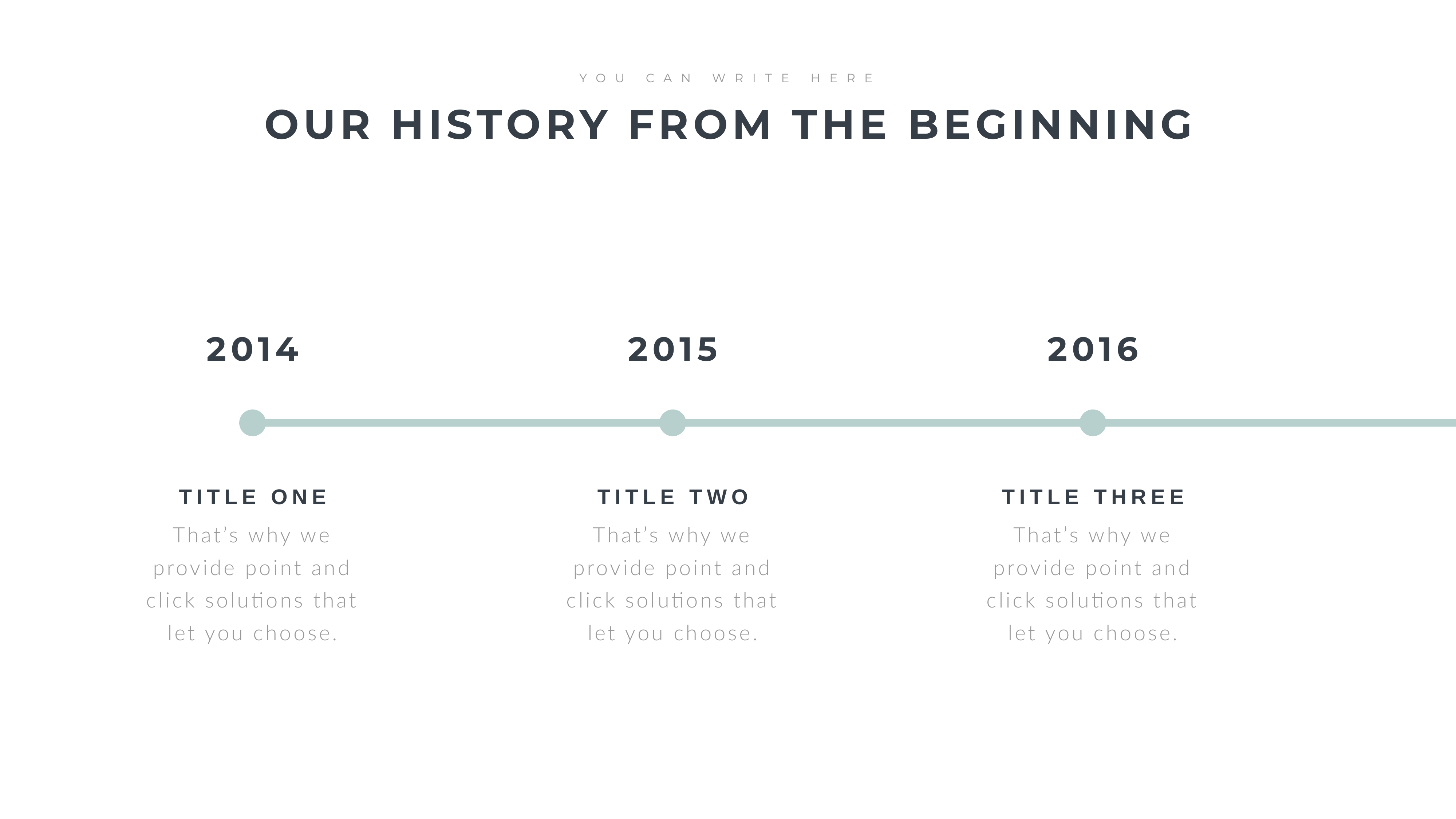

YOU CAN WRITE HERE
OUR HISTORY FROM THE BEGINNING
2014
2015
2016

TITLE ONE
That’s why we provide point and click solutions that let you choose.
TITLE TWO
That’s why we provide point and click solutions that let you choose.
TITLE THREE
That’s why we provide point and click solutions that let you choose.